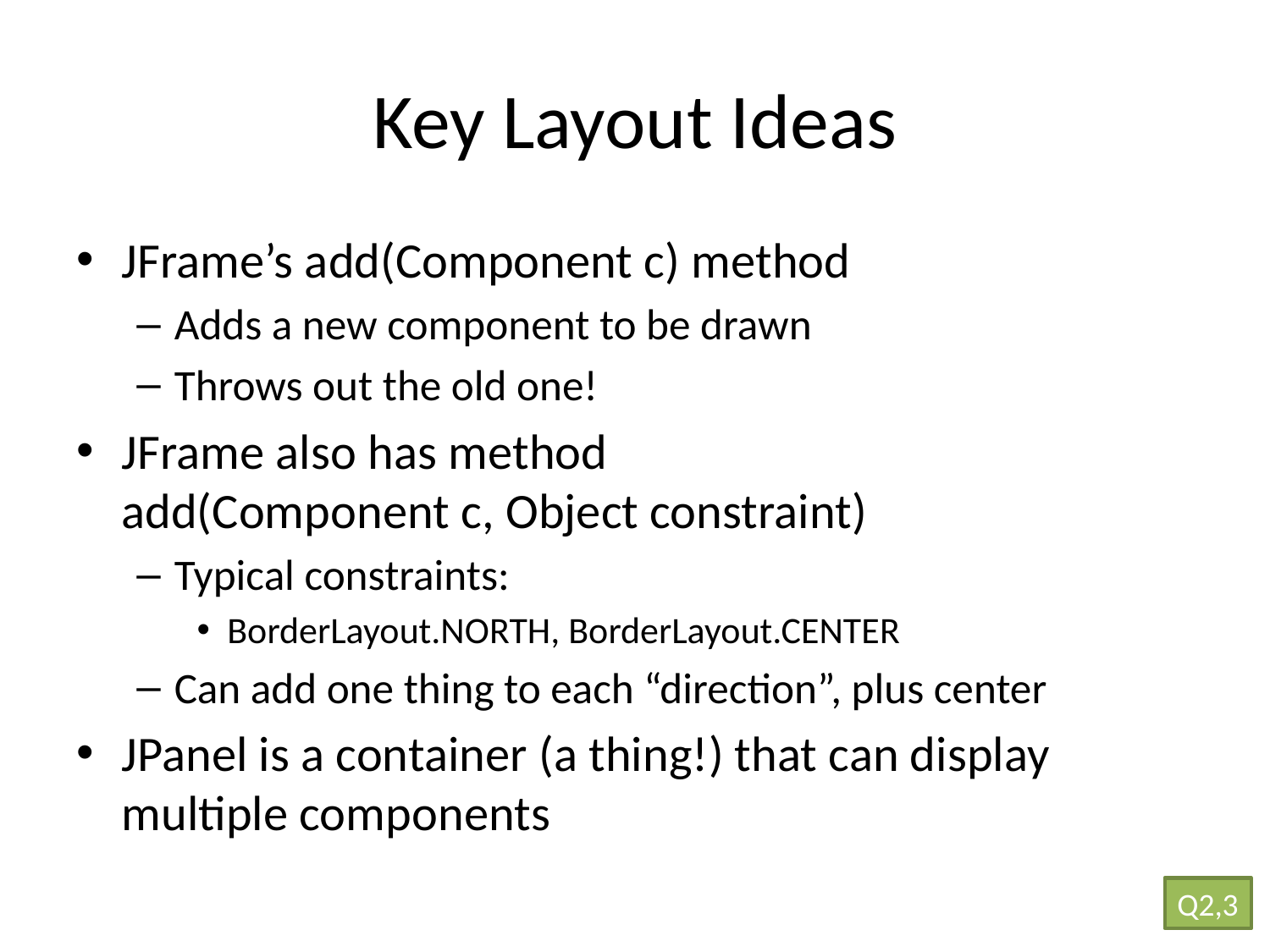

# Key Layout Ideas
JFrame’s add(Component c) method
Adds a new component to be drawn
Throws out the old one!
JFrame also has method
add(Component c, Object constraint)
Typical constraints:
BorderLayout.NORTH, BorderLayout.CENTER
Can add one thing to each “direction”, plus center
JPanel is a container (a thing!) that can display multiple components
Q2,3